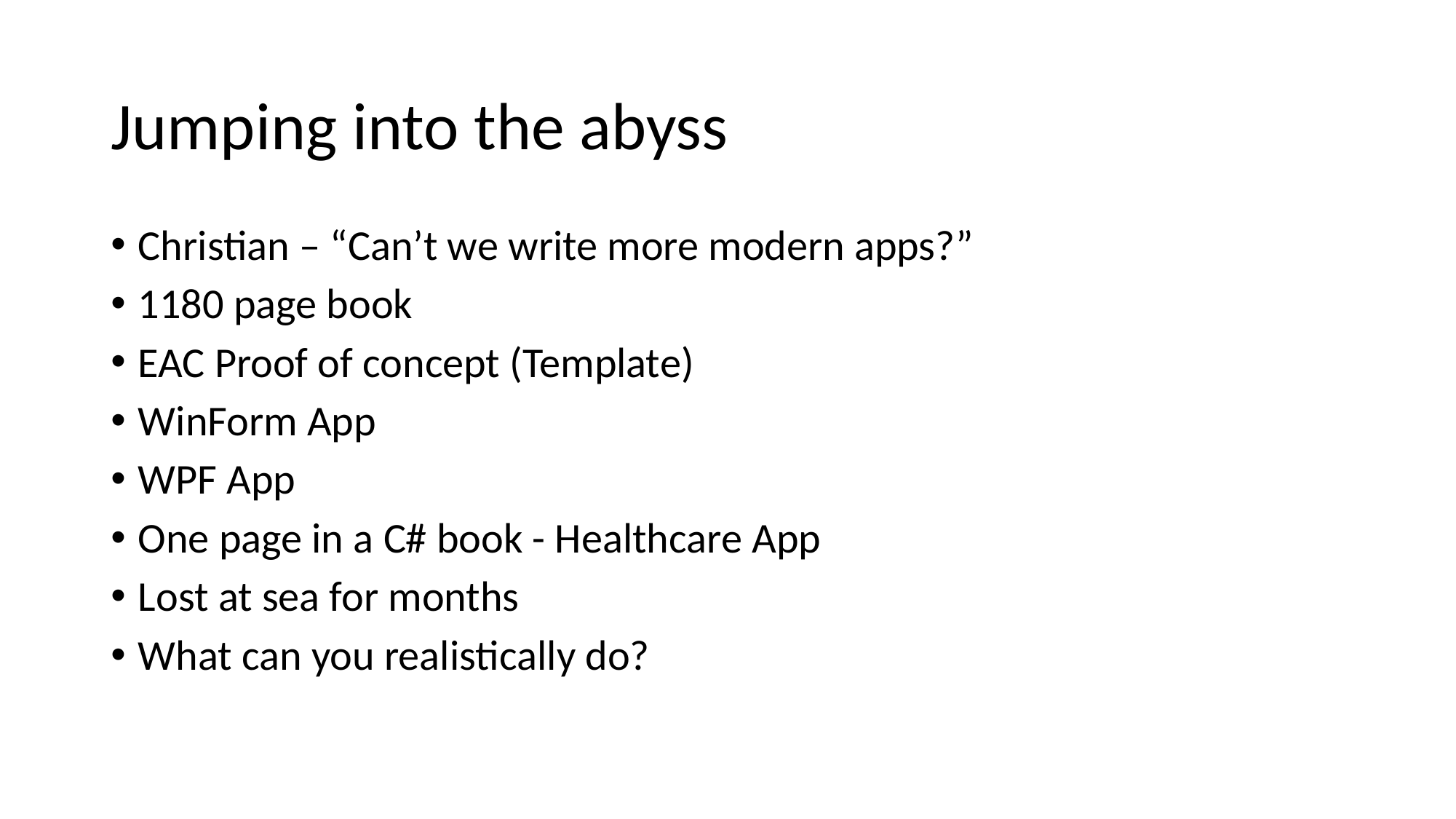

# Jumping into the abyss
Christian – “Can’t we write more modern apps?”
1180 page book
EAC Proof of concept (Template)
WinForm App
WPF App
One page in a C# book - Healthcare App
Lost at sea for months
What can you realistically do?